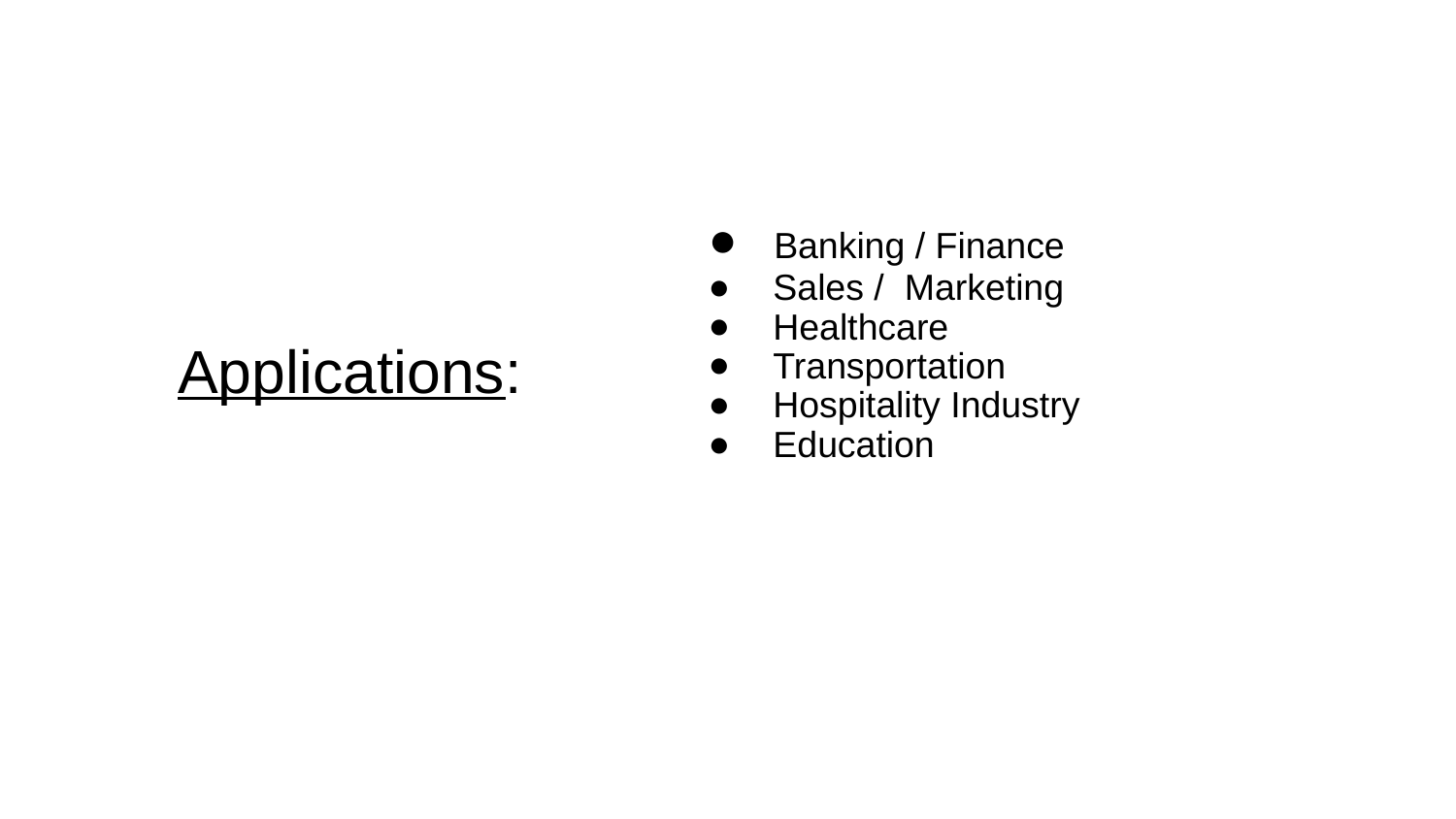

Banking / Finance
 Sales /  Marketing
 Healthcare
 Transportation
 Hospitality Industry
 Education
# Applications: